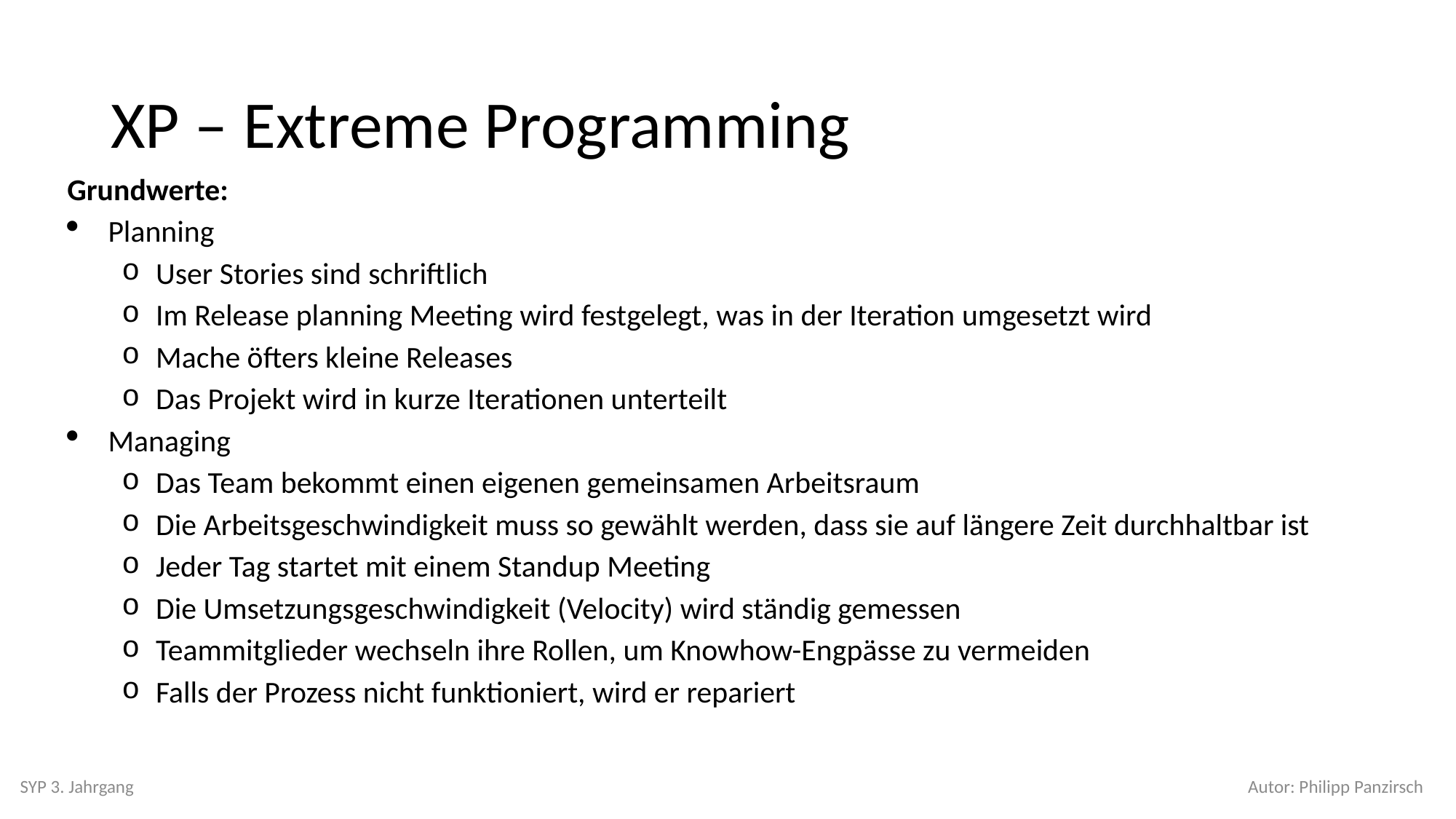

# XP – Extreme Programming
Grundwerte:
Planning
User Stories sind schriftlich
Im Release planning Meeting wird festgelegt, was in der Iteration umgesetzt wird
Mache öfters kleine Releases
Das Projekt wird in kurze Iterationen unterteilt
Managing
Das Team bekommt einen eigenen gemeinsamen Arbeitsraum
Die Arbeitsgeschwindigkeit muss so gewählt werden, dass sie auf längere Zeit durchhaltbar ist
Jeder Tag startet mit einem Standup Meeting
Die Umsetzungsgeschwindigkeit (Velocity) wird ständig gemessen
Teammitglieder wechseln ihre Rollen, um Knowhow-Engpässe zu vermeiden
Falls der Prozess nicht funktioniert, wird er repariert

SYP 3. Jahrgang
Autor: Philipp Panzirsch